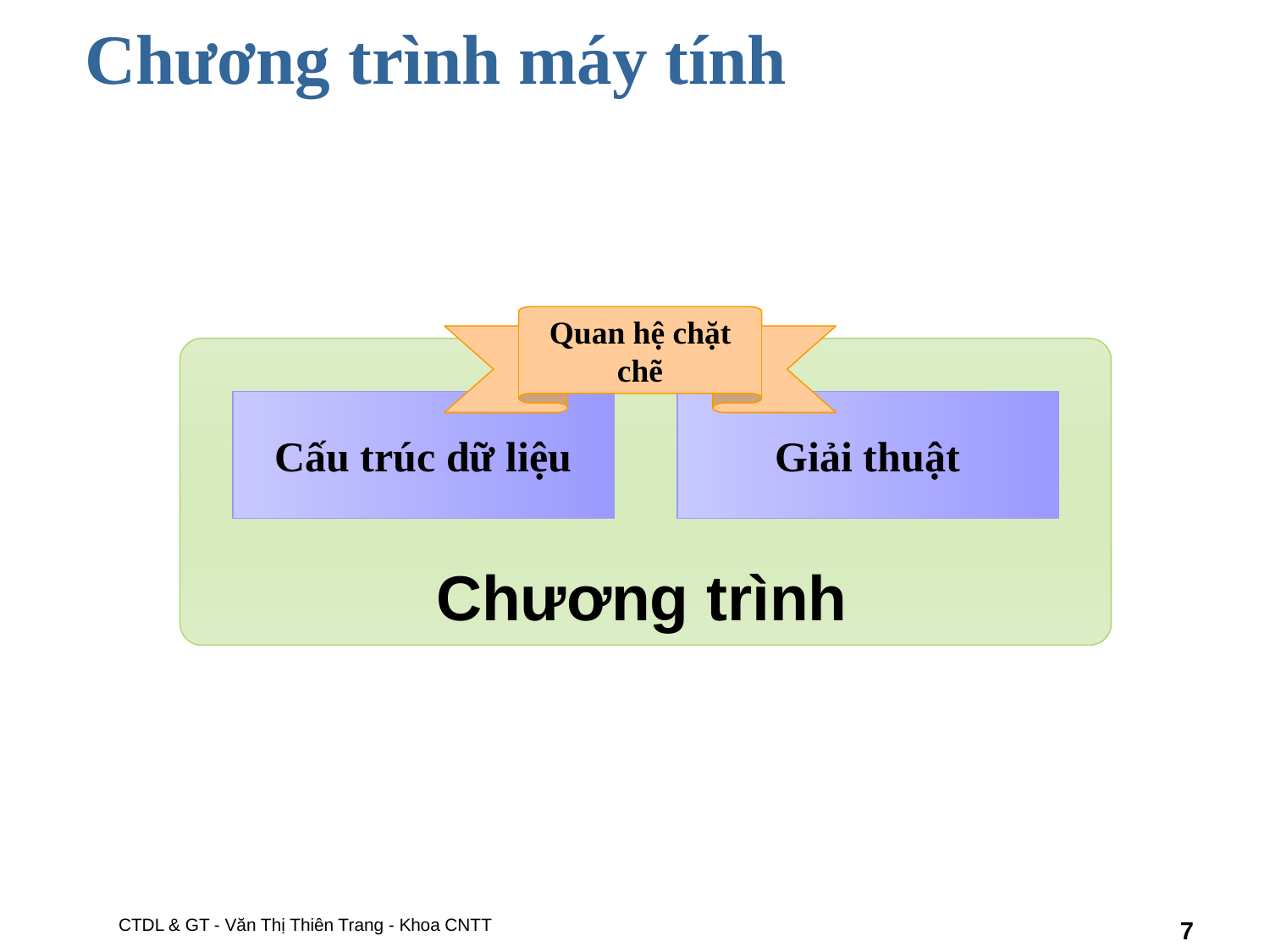

# Chương trình máy tính
Quan hệ chặt chẽ

Cấu trúc dữ liệu
Giải thuật
Chương trình
CTDL & GT - Văn Thị Thiên Trang - Khoa CNTT
7